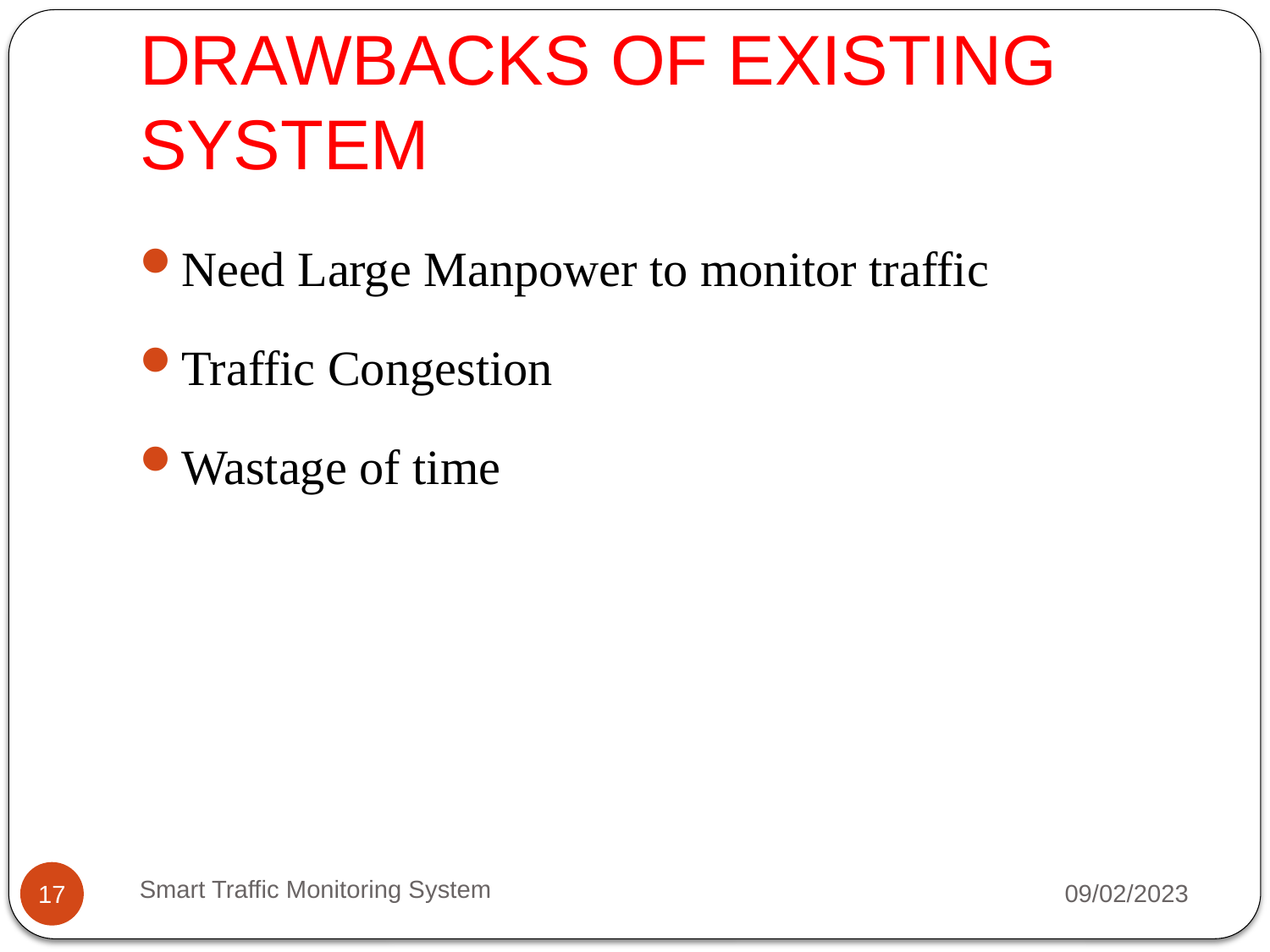

# DRAWBACKS OF EXISTING SYSTEM
Need Large Manpower to monitor traffic
Traffic Congestion
Wastage of time

Smart Traffic Monitoring System
09/02/2023
17